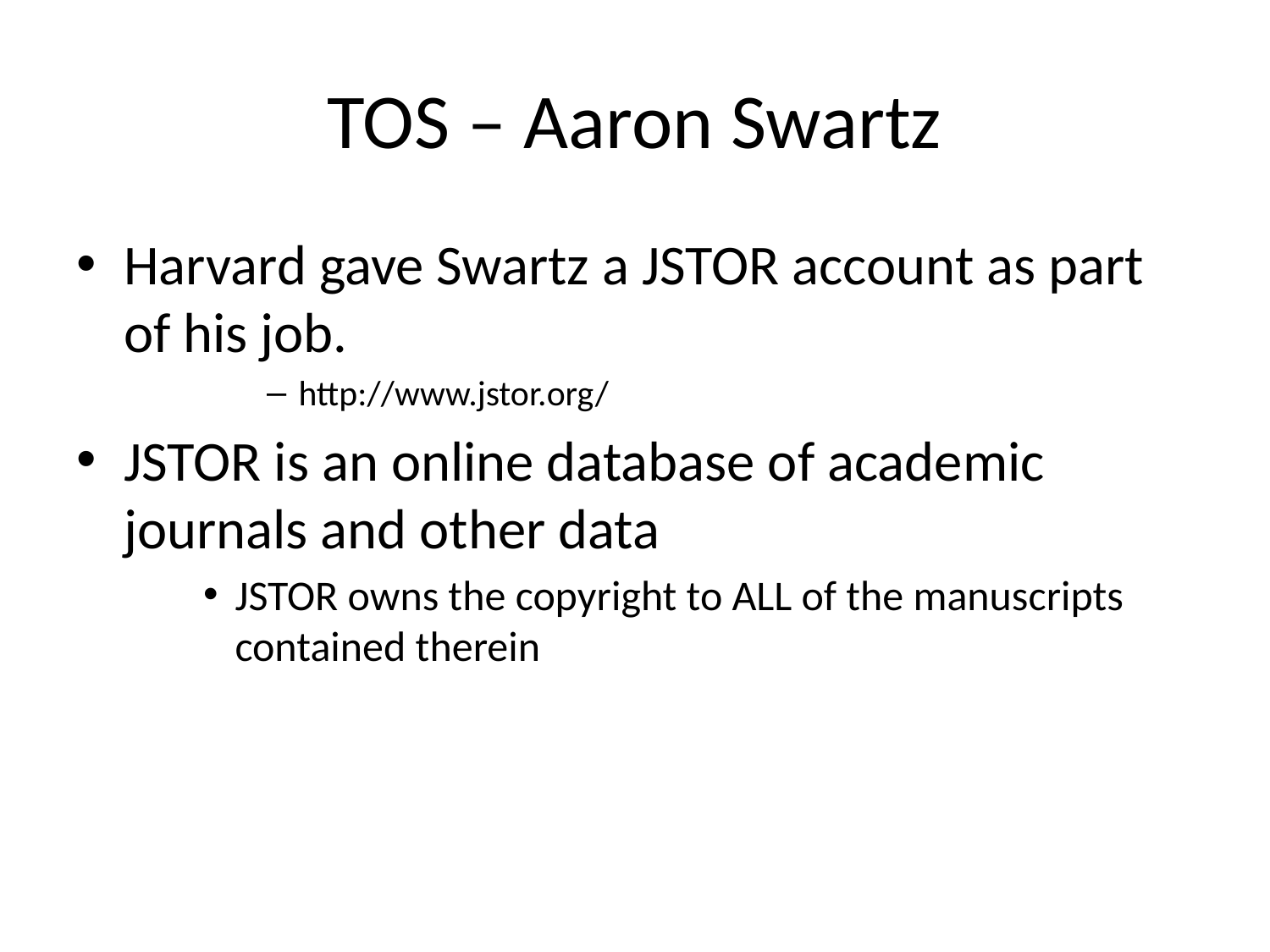

# TOS – Aaron Swartz
Harvard gave Swartz a JSTOR account as part of his job.
http://www.jstor.org/
JSTOR is an online database of academic journals and other data
JSTOR owns the copyright to ALL of the manuscripts contained therein